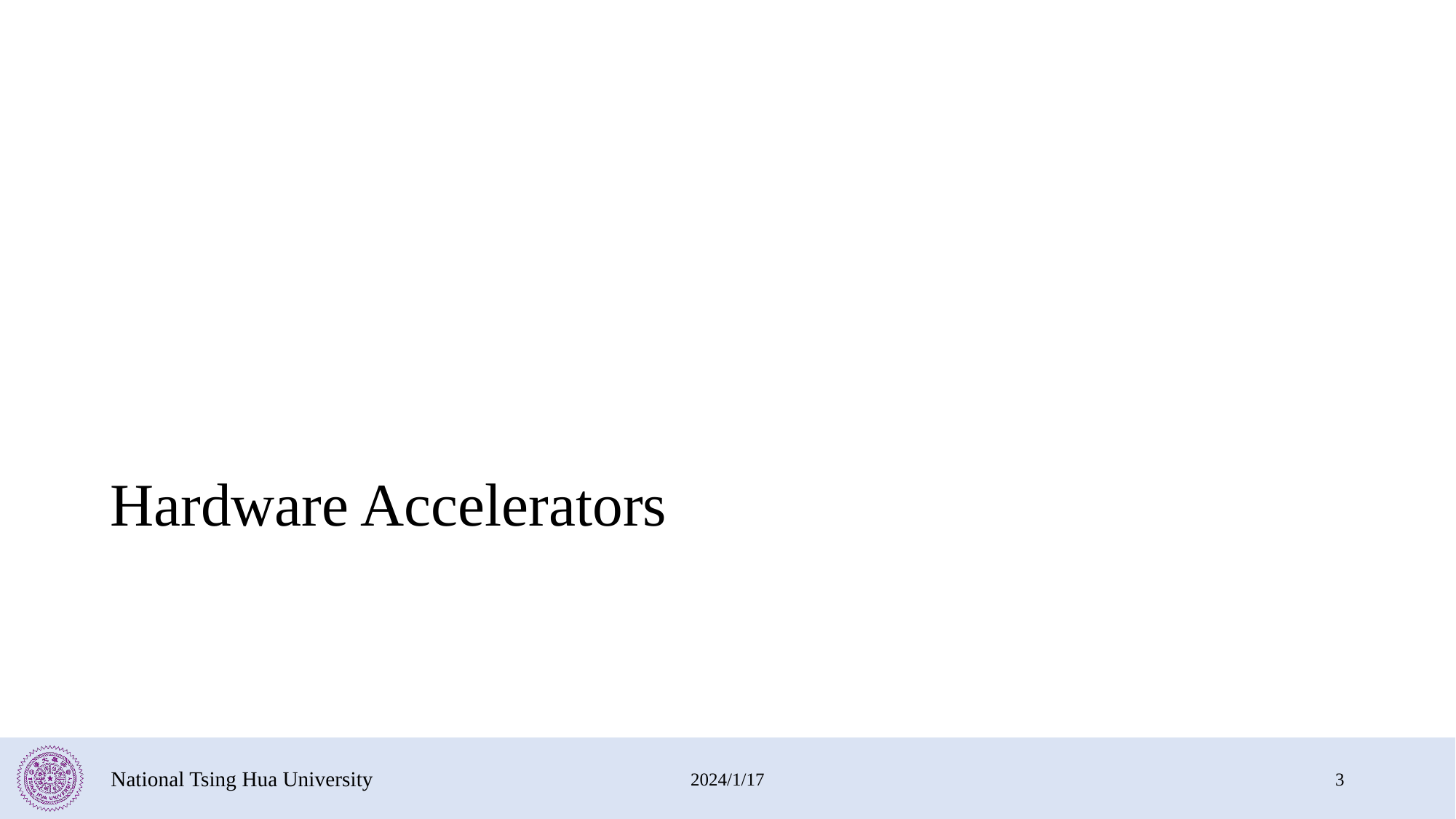

# Hardware Accelerators

National Tsing Hua University
2024/1/17
3